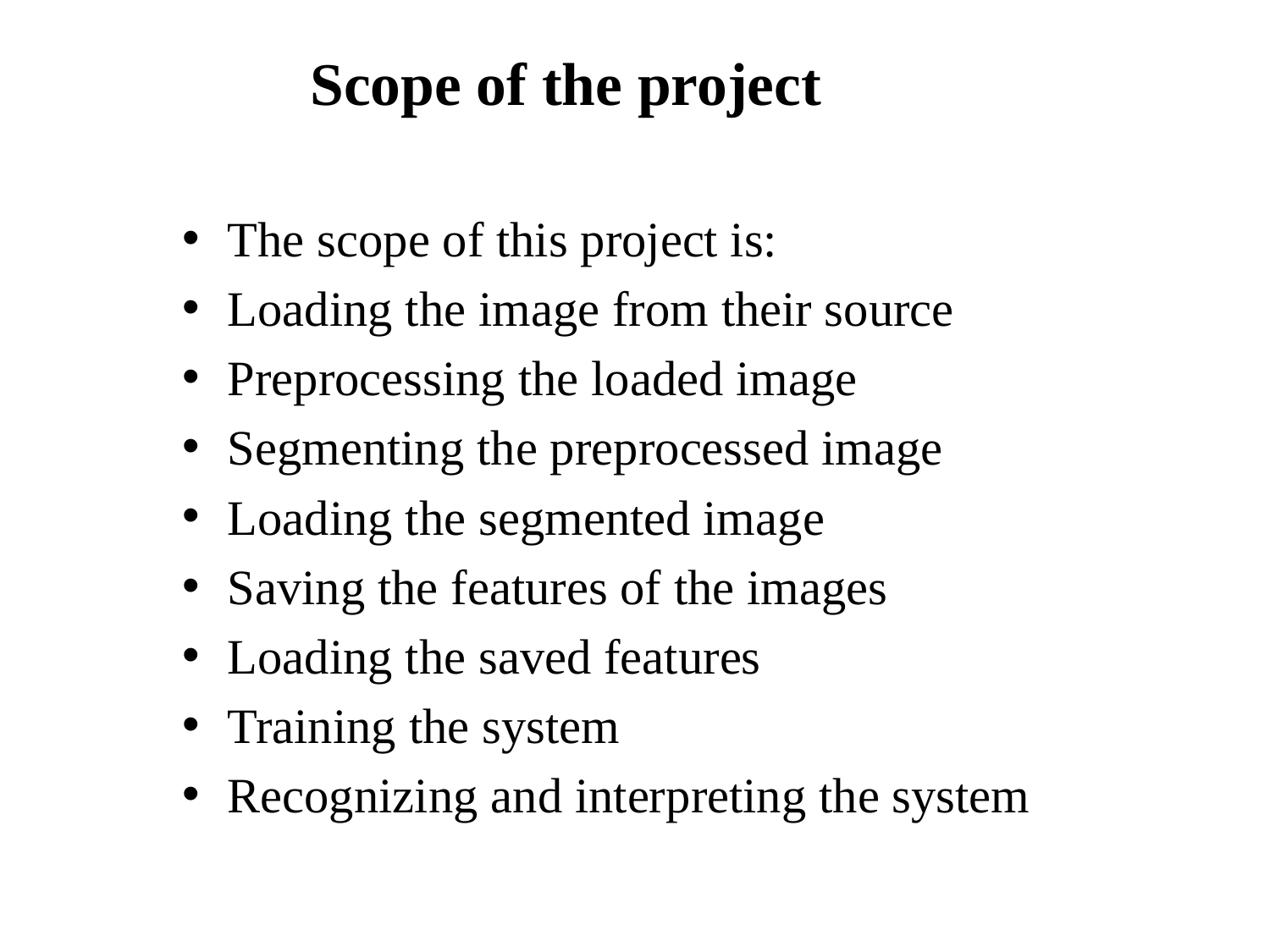

# Scope of the project
The scope of this project is:
Loading the image from their source
Preprocessing the loaded image
Segmenting the preprocessed image
Loading the segmented image
Saving the features of the images
Loading the saved features
Training the system
Recognizing and interpreting the system